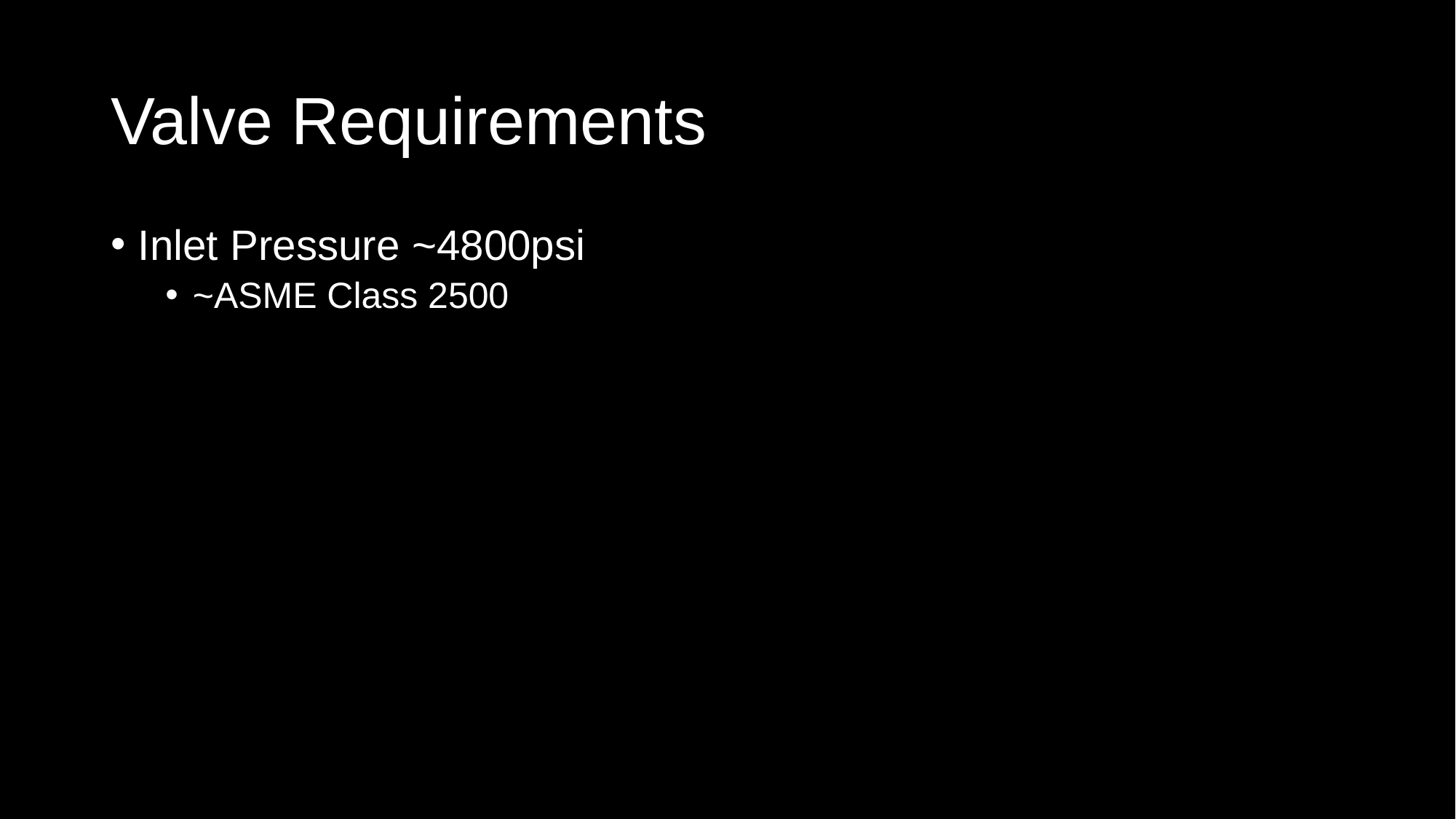

# Valve Requirements
Inlet Pressure ~4800psi
~ASME Class 2500